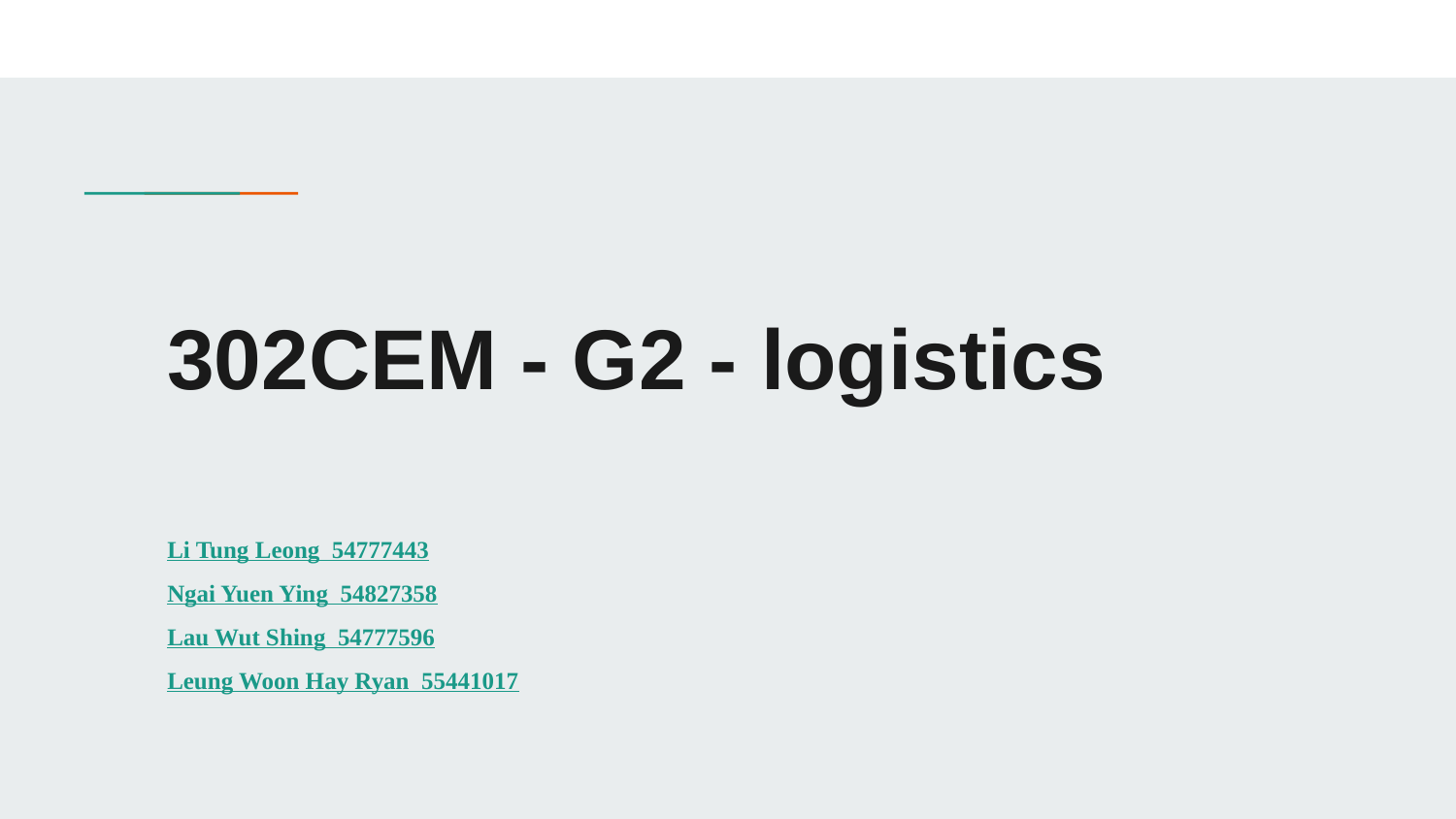

# 302CEM - G2 - logistics
Li Tung Leong  54777443
Ngai Yuen Ying  54827358
Lau Wut Shing  54777596
Leung Woon Hay Ryan  55441017